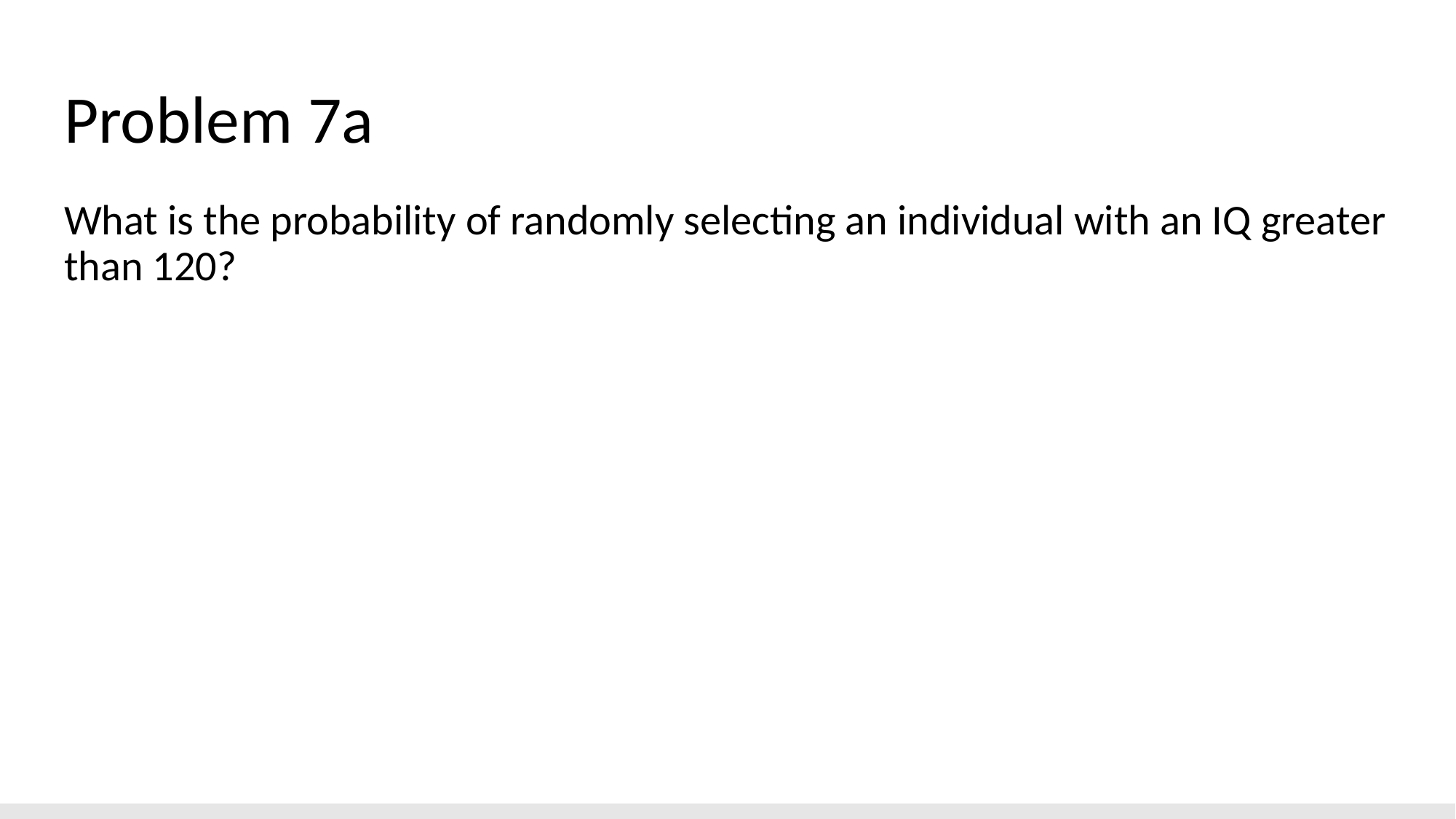

# Problem 7a
What is the probability of randomly selecting an individual with an IQ greater than 120?